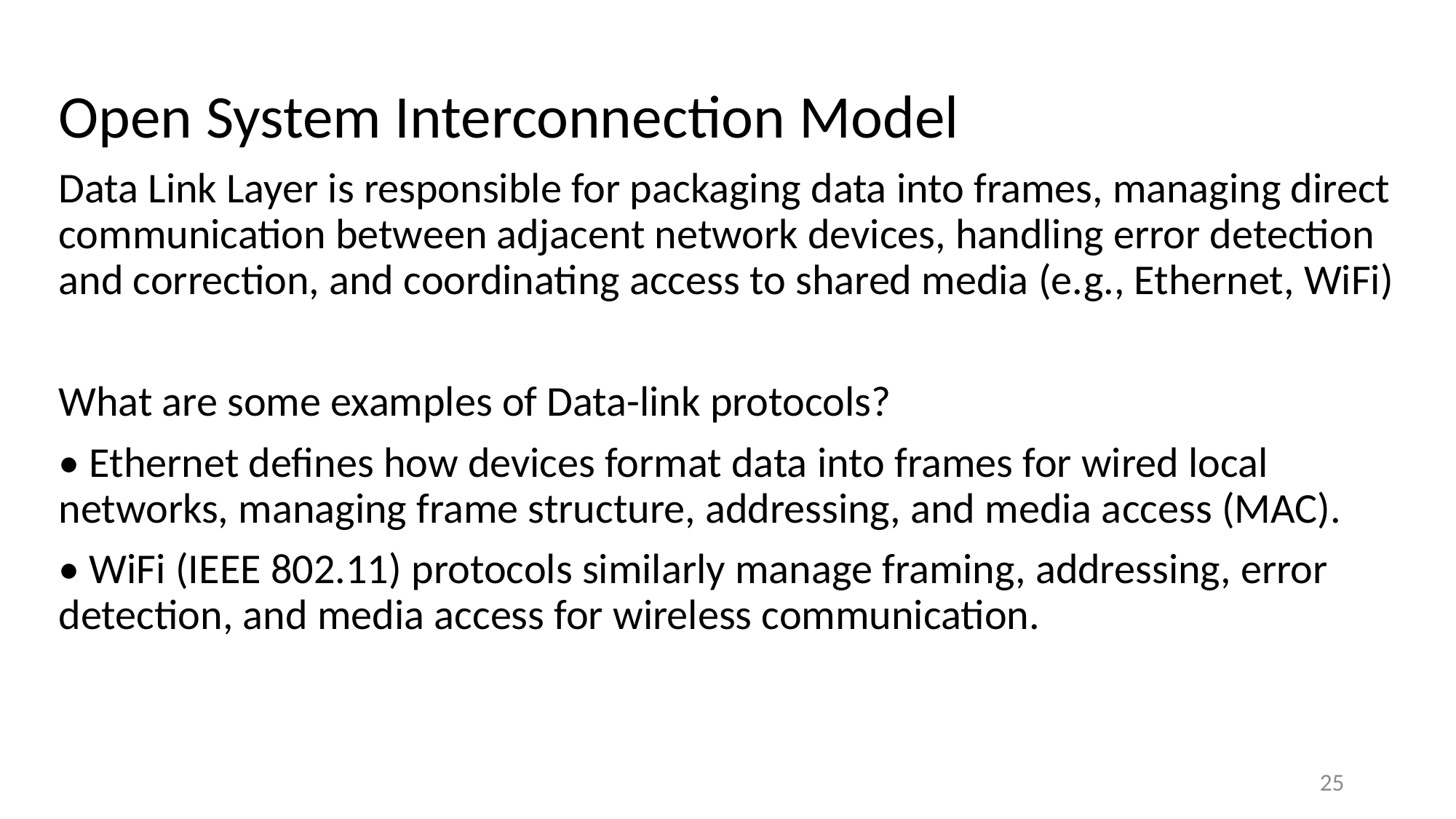

# Open System Interconnection Model
Data Link Layer is responsible for packaging data into frames, managing direct communication between adjacent network devices, handling error detection and correction, and coordinating access to shared media (e.g., Ethernet, WiFi)

What are some examples of Data-link protocols?
• Ethernet defines how devices format data into frames for wired local networks, managing frame structure, addressing, and media access (MAC).
• WiFi (IEEE 802.11) protocols similarly manage framing, addressing, error detection, and media access for wireless communication.

25